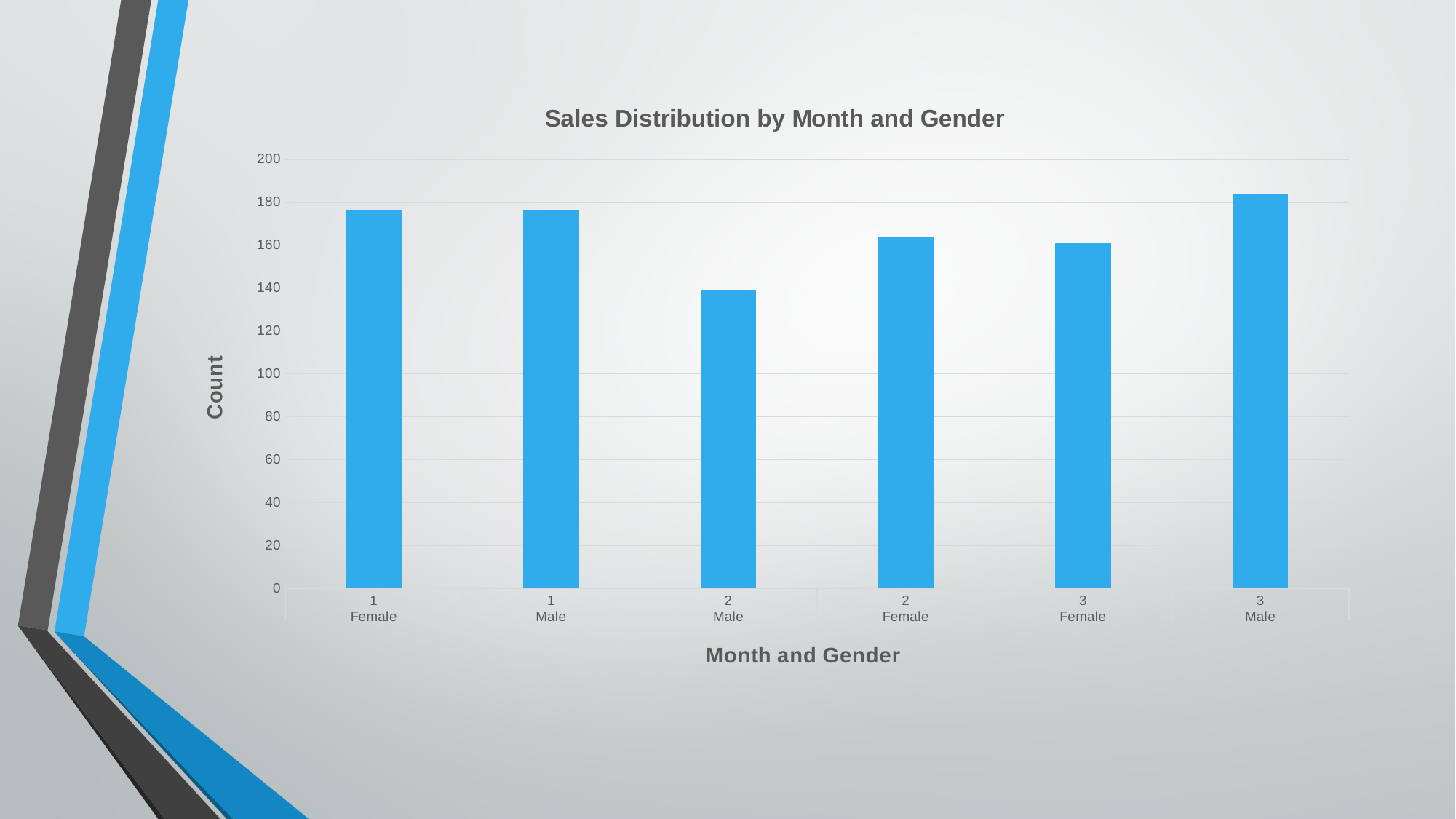

### Chart: Sales Distribution by Month and Gender

| Category | count |
|---|---|
| 1 | 176.0 |
| 1 | 176.0 |
| 2 | 139.0 |
| 2 | 164.0 |
| 3 | 161.0 |
| 3 | 184.0 |